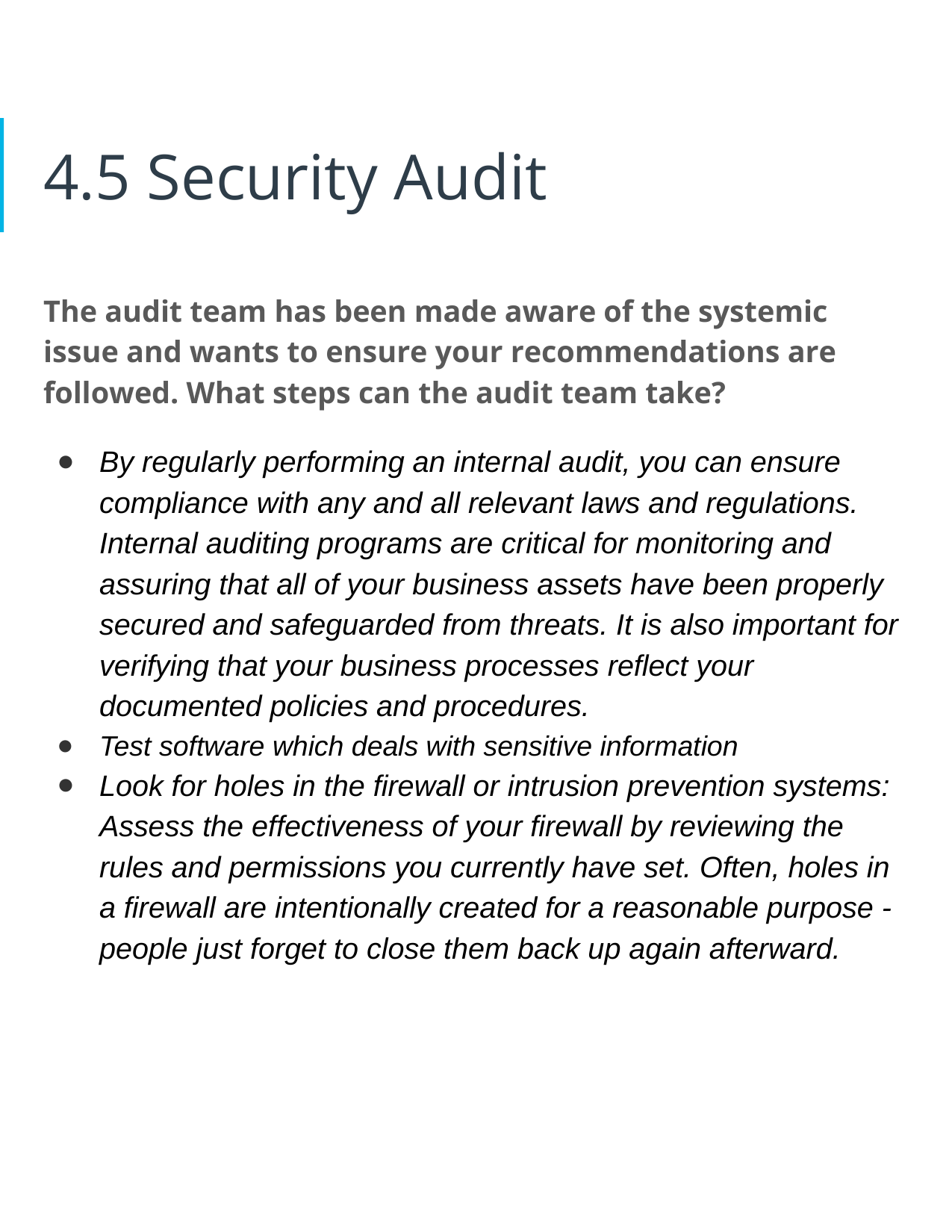

4.5 Security Audit
The audit team has been made aware of the systemic issue and wants to ensure your recommendations are followed. What steps can the audit team take?
By regularly performing an internal audit, you can ensure compliance with any and all relevant laws and regulations. Internal auditing programs are critical for monitoring and assuring that all of your business assets have been properly secured and safeguarded from threats. It is also important for verifying that your business processes reflect your documented policies and procedures.
Test software which deals with sensitive information
Look for holes in the firewall or intrusion prevention systems: Assess the effectiveness of your firewall by reviewing the rules and permissions you currently have set. Often, holes in a firewall are intentionally created for a reasonable purpose - people just forget to close them back up again afterward.